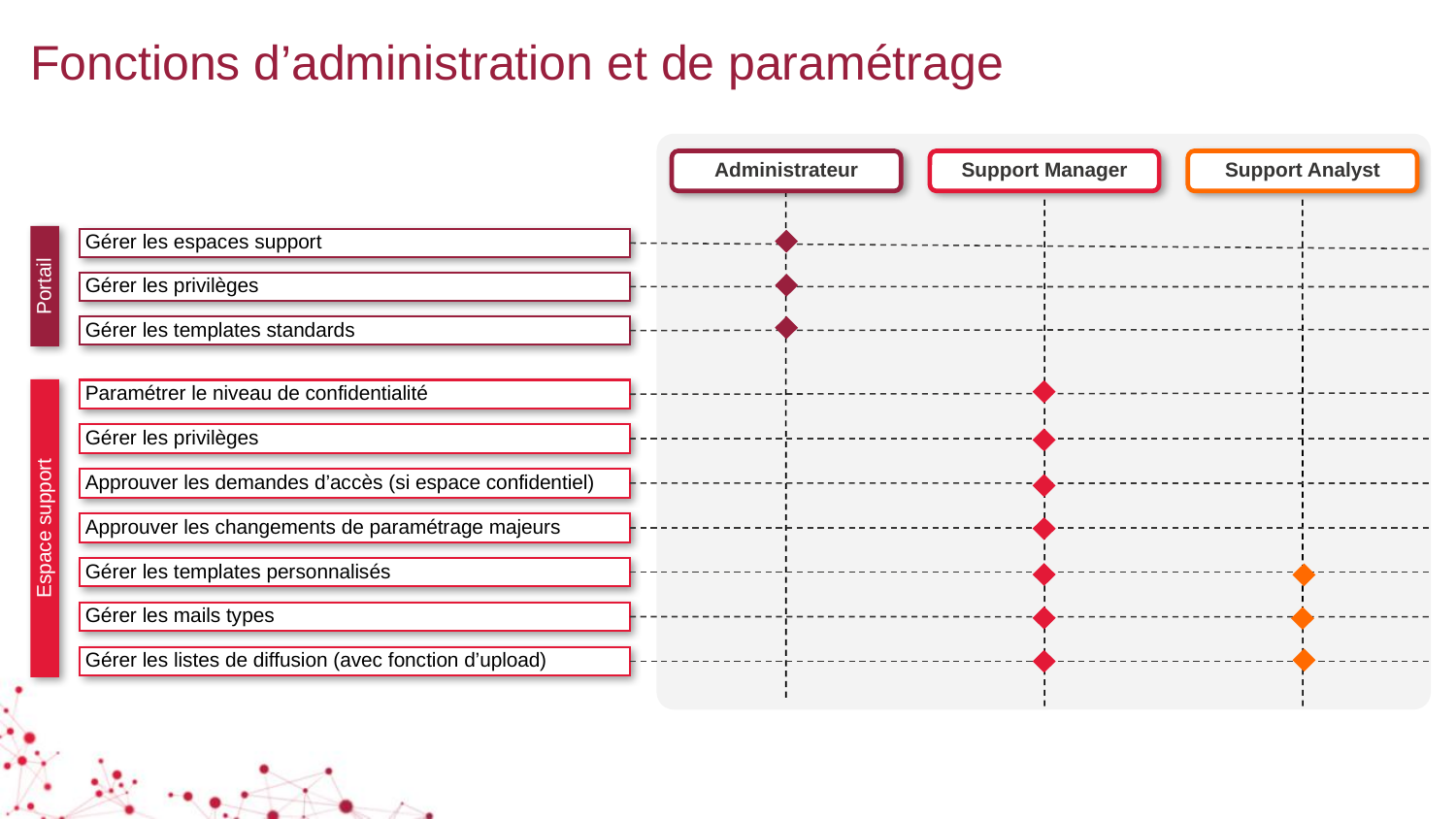

Fonctions d’administration et de paramétrage

Administrateur
Support Manager
Support Analyst

Gérer les espaces support

Portail
Gérer les privilèges

Gérer les templates standards

Paramétrer le niveau de confidentialité

Gérer les privilèges

Approuver les demandes d’accès (si espace confidentiel)

Approuver les changements de paramétrage majeurs
Espace support

Gérer les templates personnalisés

Gérer les mails types

Gérer les listes de diffusion (avec fonction d’upload)